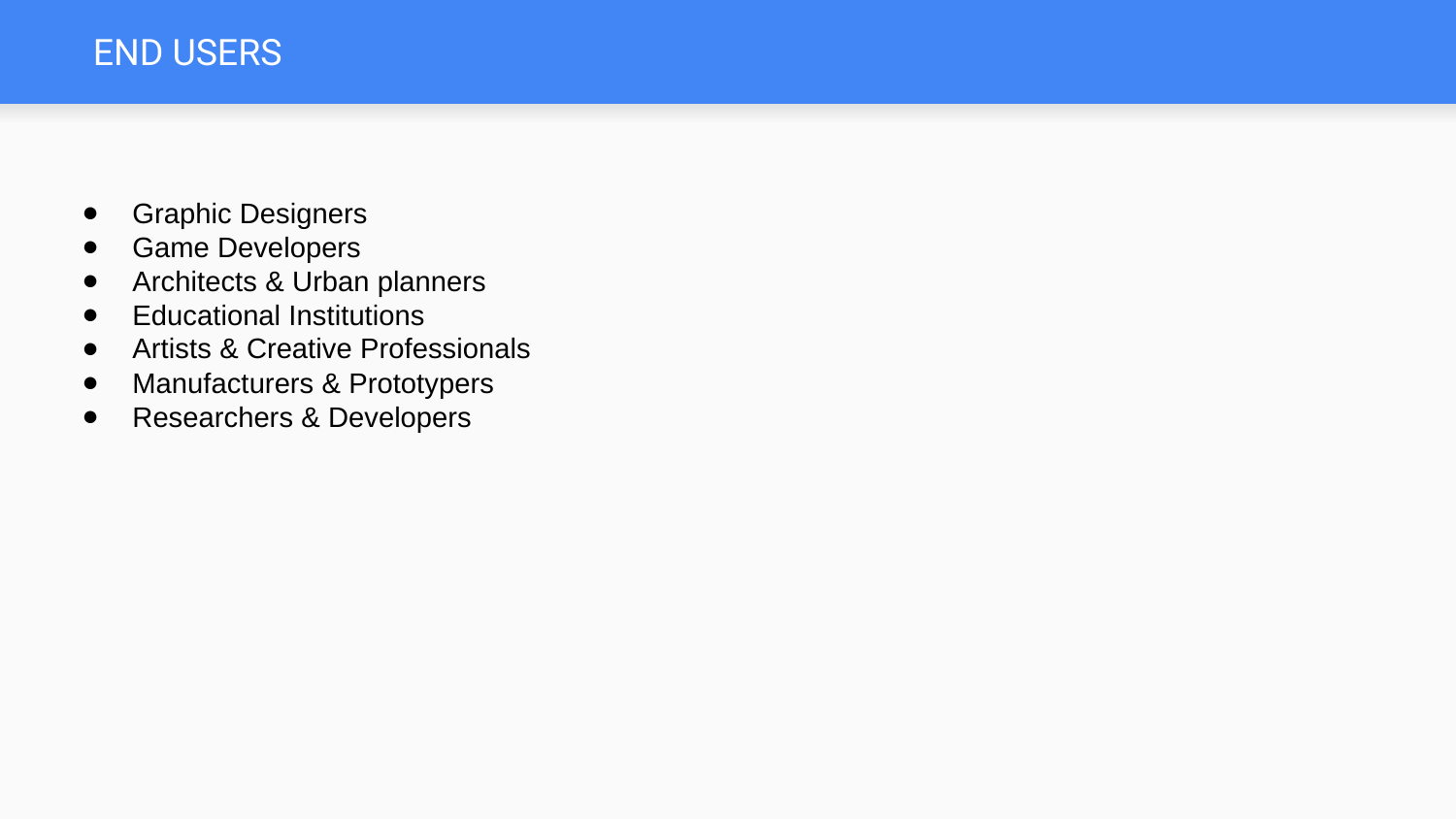

# END USERS
Graphic Designers
Game Developers
Architects & Urban planners
Educational Institutions
Artists & Creative Professionals
Manufacturers & Prototypers
Researchers & Developers